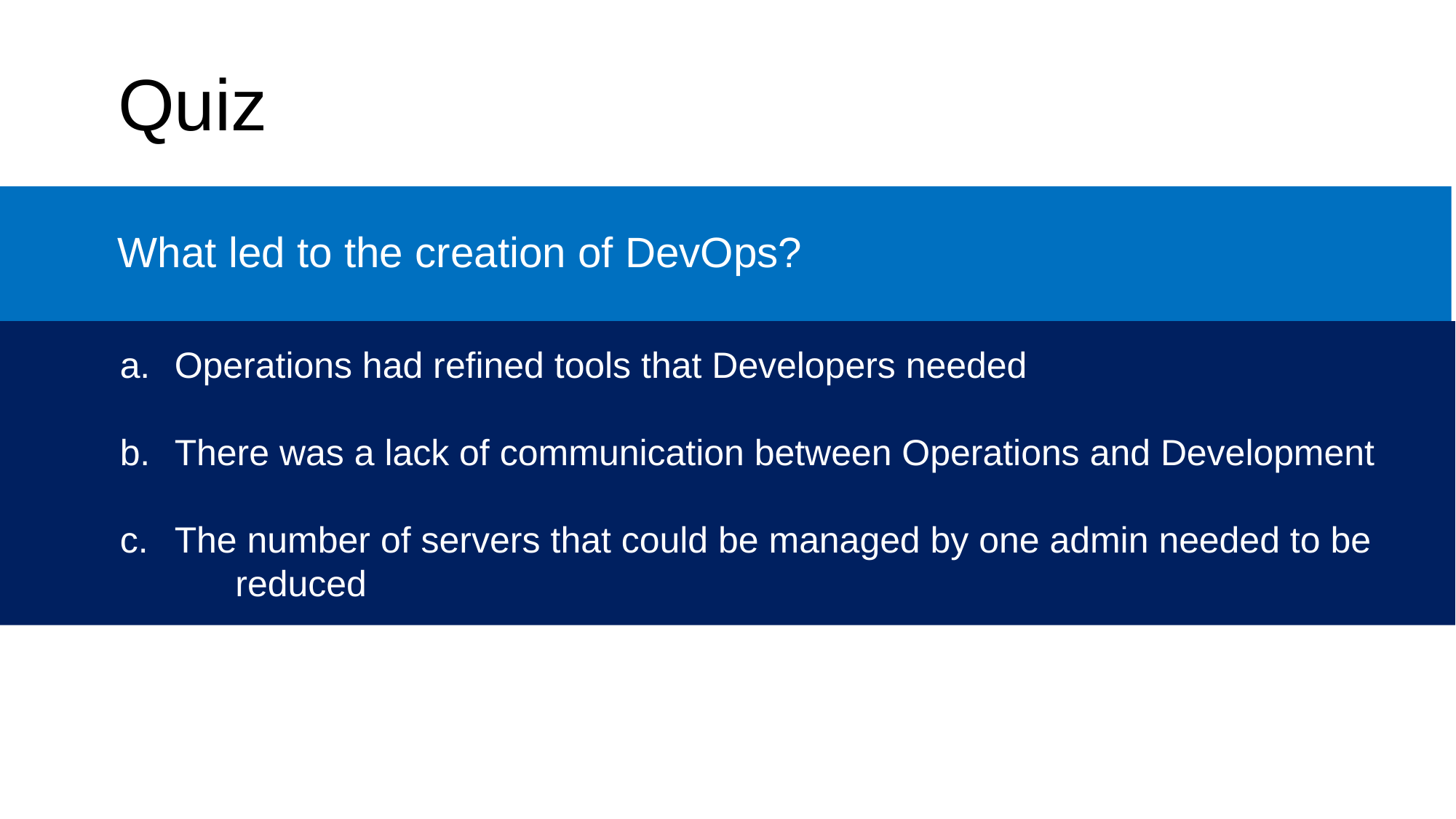

# Quiz

What led to the creation of DevOps?
Operations had refined tools that Developers needed

There was a lack of communication between Operations and Development

The number of servers that could be managed by one admin needed to be              reduced